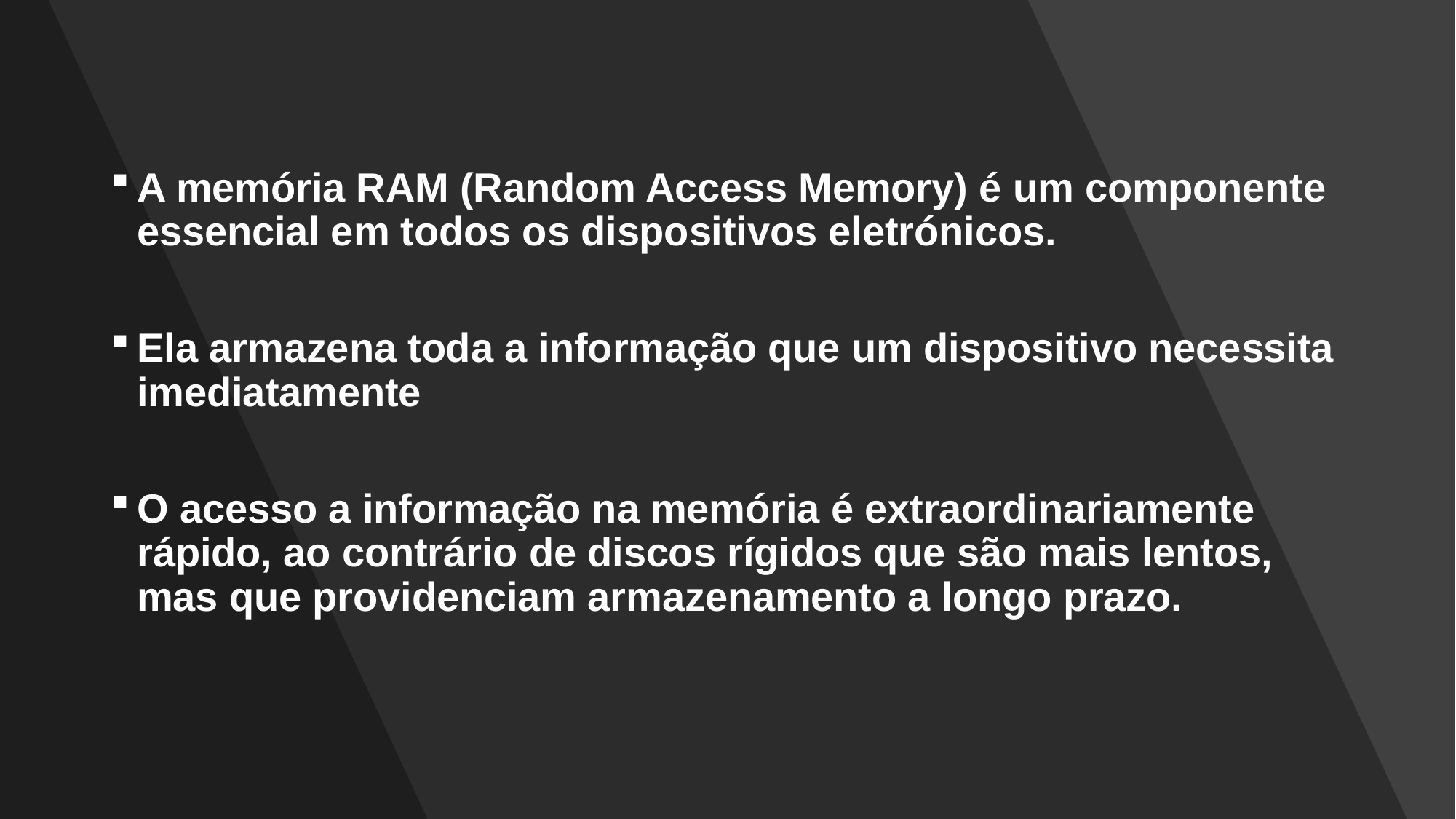

A memória RAM (Random Access Memory) é um componente essencial em todos os dispositivos eletrónicos.

Ela armazena toda a informação que um dispositivo necessita imediatamente

O acesso a informação na memória é extraordinariamente rápido, ao contrário de discos rígidos que são mais lentos, mas que providenciam armazenamento a longo prazo.